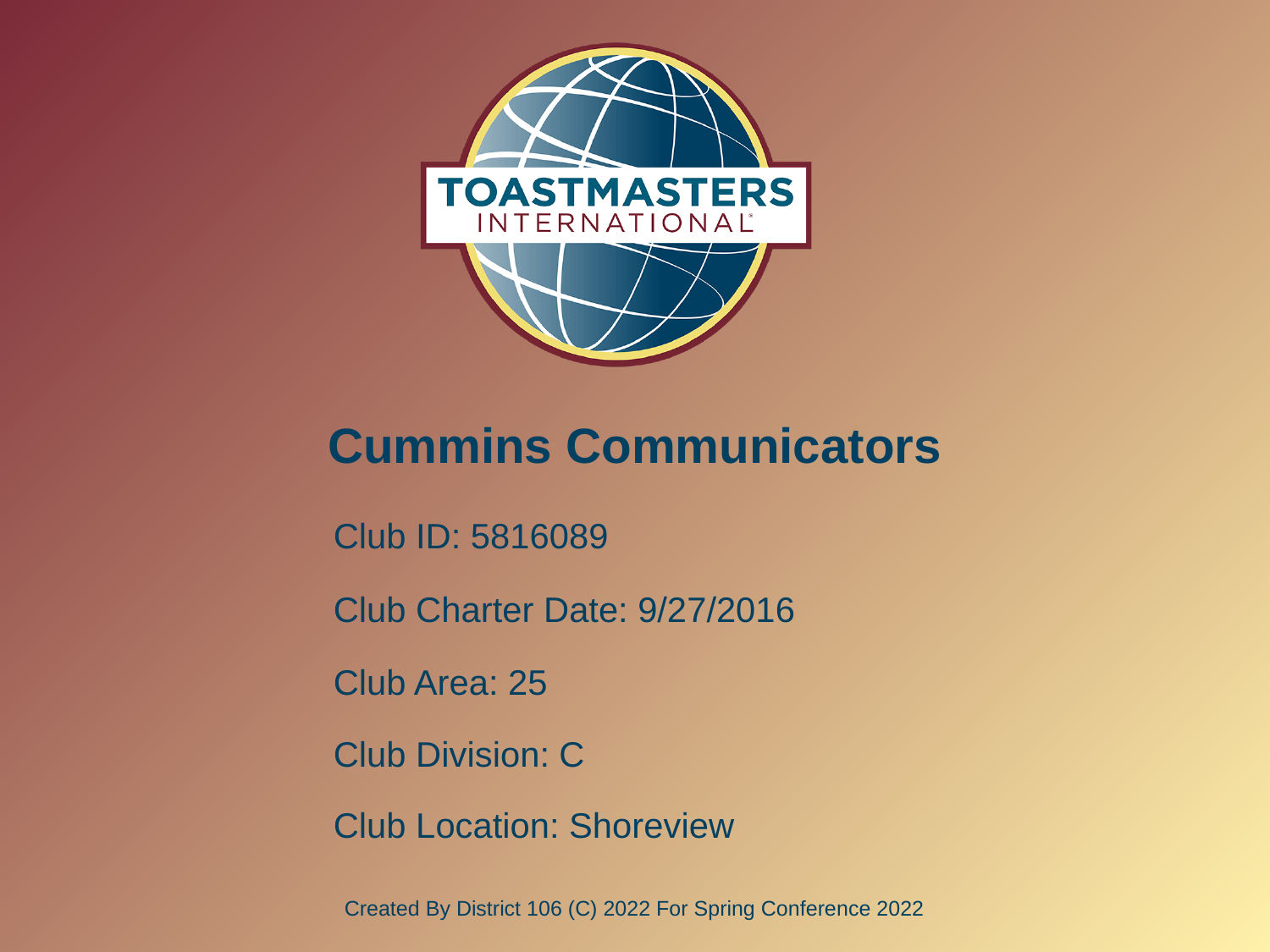

# Cummins Communicators
Club ID: 5816089
Club Charter Date: 9/27/2016
Club Area: 25
Club Division: C
Club Location: Shoreview
Created By District 106 (C) 2022 For Spring Conference 2022